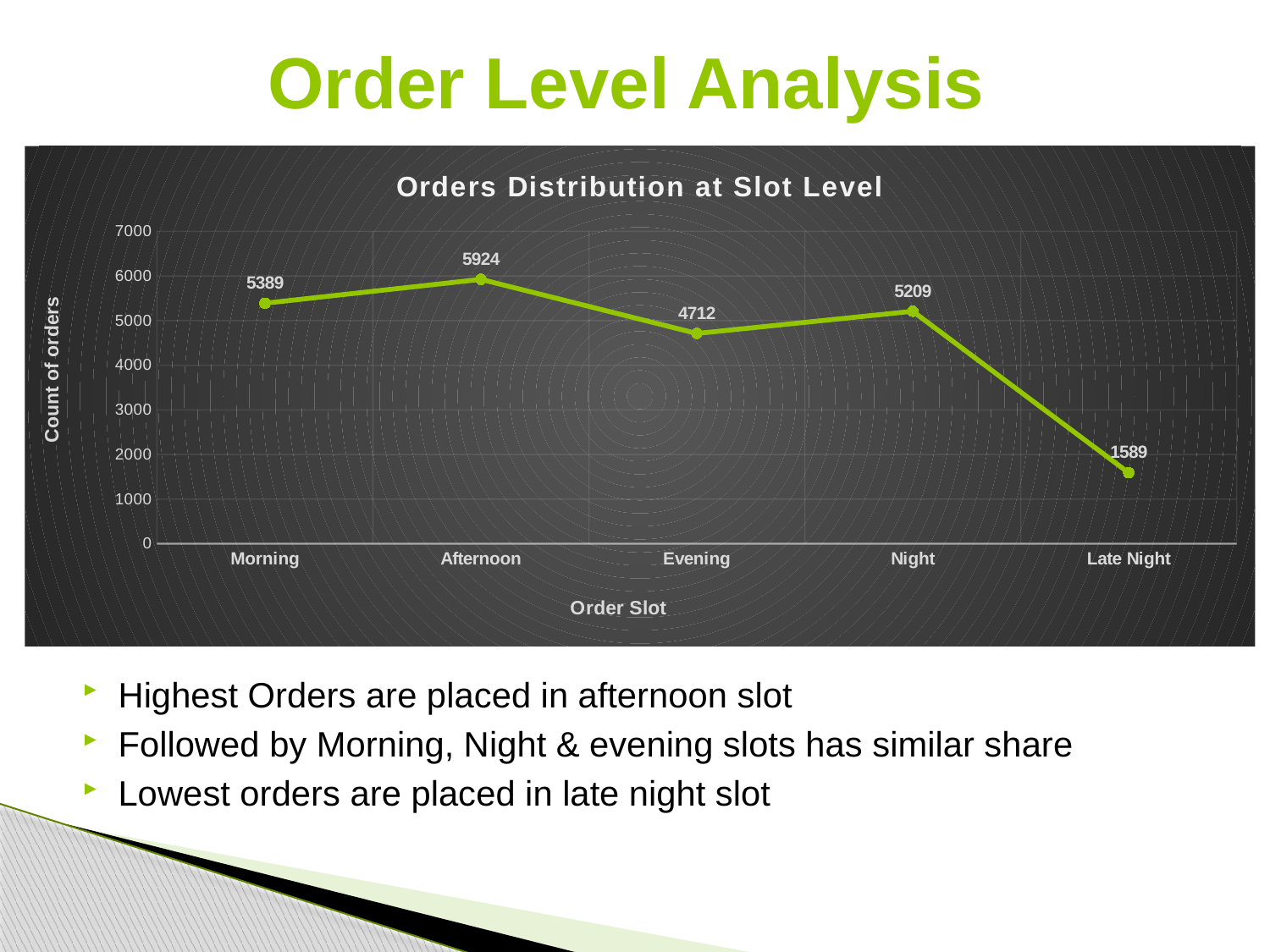

# Order Level Analysis

### Chart: Orders Distribution at Slot Level

| Category | Total |
|---|---|
| Morning | 5389.0 |
| Afternoon | 5924.0 |
| Evening | 4712.0 |
| Night | 5209.0 |
| Late Night | 1589.0 |
Highest Orders are placed in afternoon slot
Followed by Morning, Night & evening slots has similar share
Lowest orders are placed in late night slot